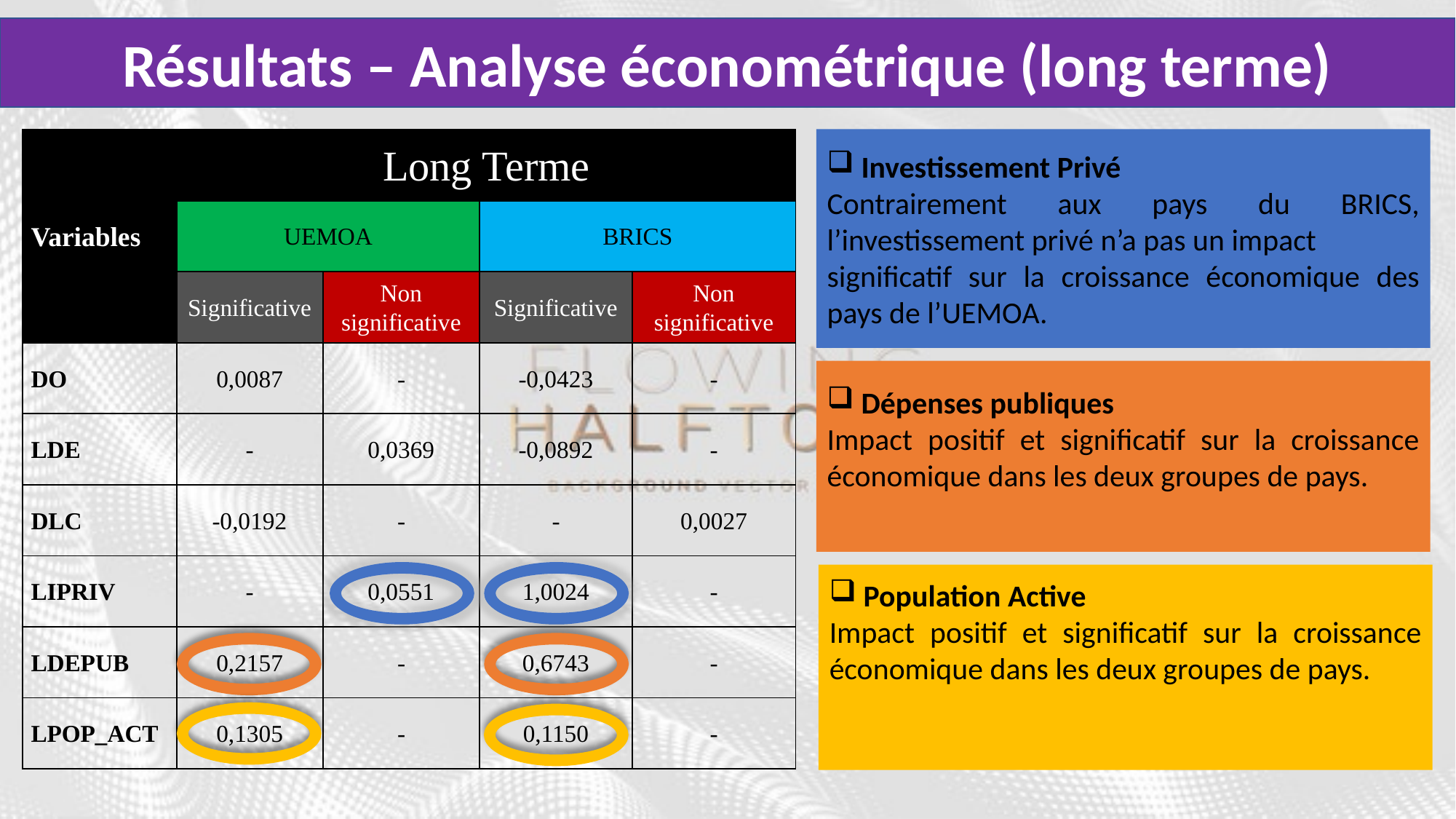

Résultats – Analyse économétrique (long terme)
Investissement Privé
Contrairement aux pays du BRICS, l’investissement privé n’a pas un impact
significatif sur la croissance économique des pays de l’UEMOA.

| Variables | Long Terme |  |  |  |
| --- | --- | --- | --- | --- |
|  | UEMOA |  | BRICS |  |
|  | Significative | Non significative | Significative | Non significative |
| DO | 0,0087 | - | -0,0423 | - |
| LDE | - | 0,0369 | -0,0892 | - |
| DLC | -0,0192 | - | - | 0,0027 |
| LIPRIV | - | 0,0551 | 1,0024 | - |
| LDEPUB | 0,2157 | - | 0,6743 | - |
| LPOP\_ACT | 0,1305 | - | 0,1150 | - |
Dépenses publiques
Impact positif et significatif sur la croissance économique dans les deux groupes de pays.

Population Active
Impact positif et significatif sur la croissance économique dans les deux groupes de pays.